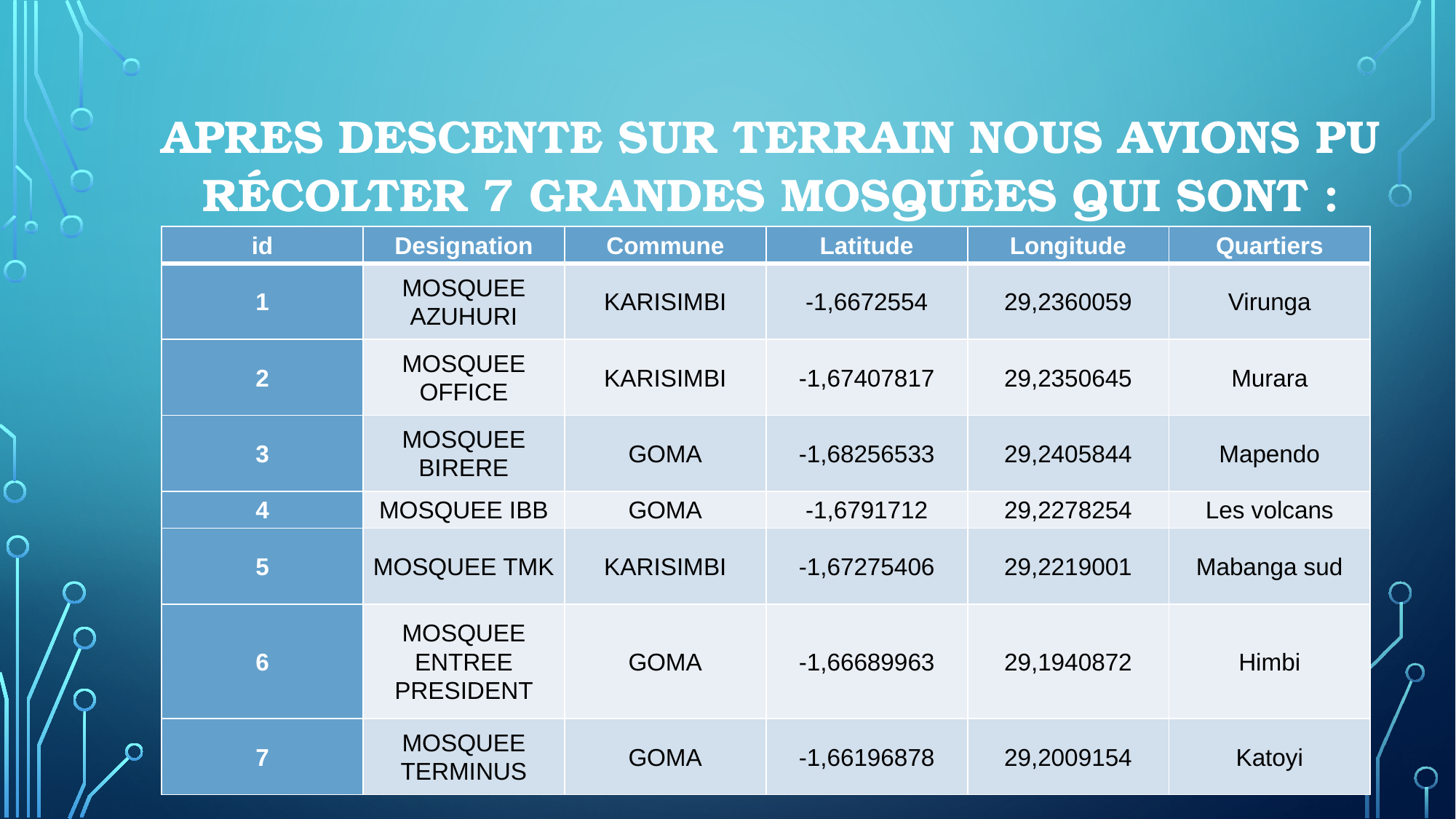

# Apres descente sur terrain nous avions pu récolter 7 grandes mosquées qui sont :
| id | Designation | Commune | Latitude | Longitude | Quartiers |
| --- | --- | --- | --- | --- | --- |
| 1 | MOSQUEE AZUHURI | KARISIMBI | -1,6672554 | 29,2360059 | Virunga |
| 2 | MOSQUEE OFFICE | KARISIMBI | -1,67407817 | 29,2350645 | Murara |
| 3 | MOSQUEE BIRERE | GOMA | -1,68256533 | 29,2405844 | Mapendo |
| 4 | MOSQUEE IBB | GOMA | -1,6791712 | 29,2278254 | Les volcans |
| 5 | MOSQUEE TMK | KARISIMBI | -1,67275406 | 29,2219001 | Mabanga sud |
| 6 | MOSQUEE ENTREE PRESIDENT | GOMA | -1,66689963 | 29,1940872 | Himbi |
| 7 | MOSQUEE TERMINUS | GOMA | -1,66196878 | 29,2009154 | Katoyi |